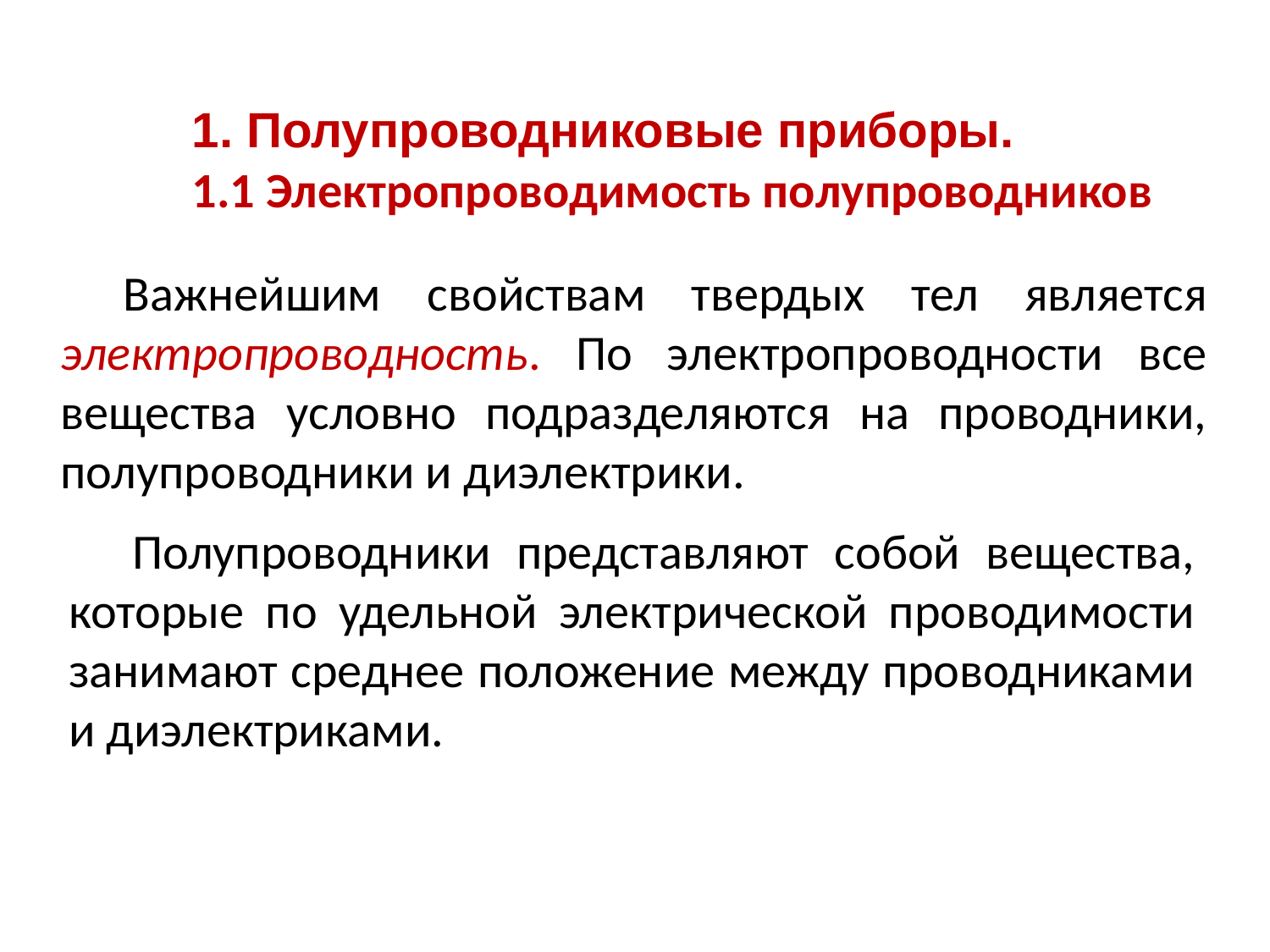

1. Полупроводниковые приборы.
1.1 Электропроводимость полупроводников
Важнейшим свойствам твердых тел является электропроводность. По электропроводности все вещества условно подразделяются на проводники, полупроводники и диэлектрики.
Полупроводники представляют собой вещества, которые по удельной электрической проводимости занимают среднее положение между проводниками и диэлектриками.